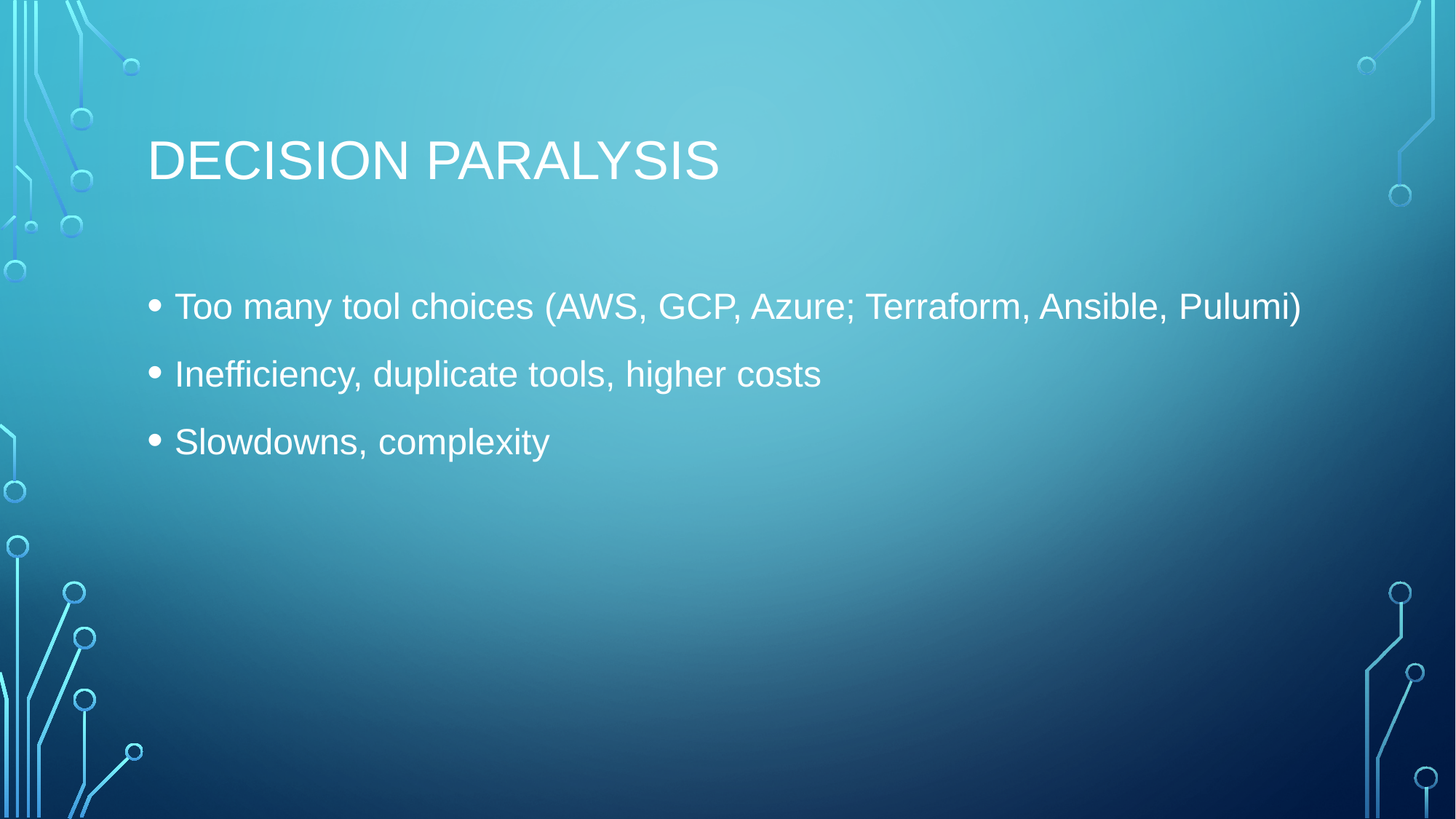

# Decision Paralysis
Too many tool choices (AWS, GCP, Azure; Terraform, Ansible, Pulumi)
Inefficiency, duplicate tools, higher costs
Slowdowns, complexity